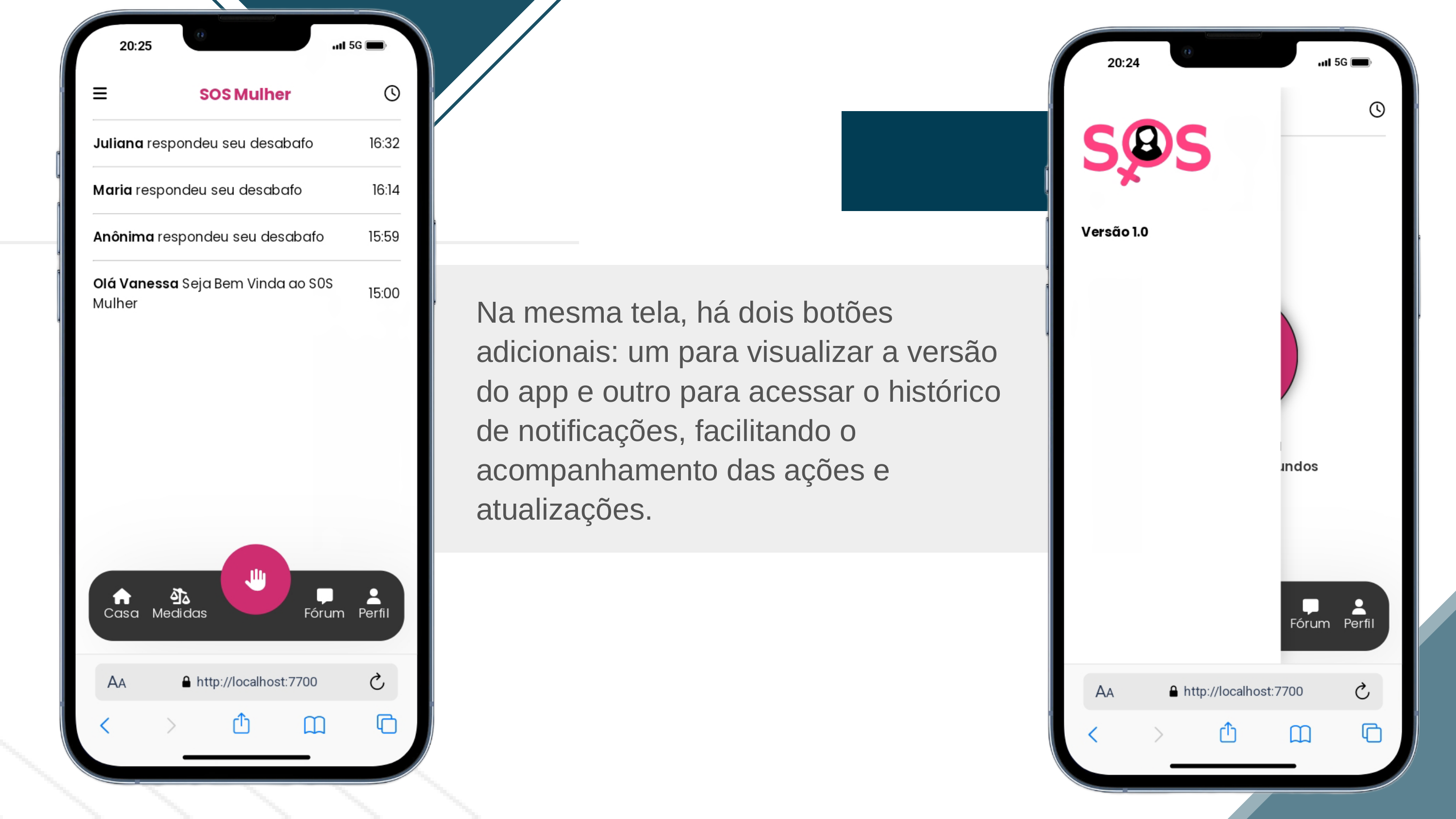

Na mesma tela, há dois botões adicionais: um para visualizar a versão do app e outro para acessar o histórico de notificações, facilitando o acompanhamento das ações e atualizações.